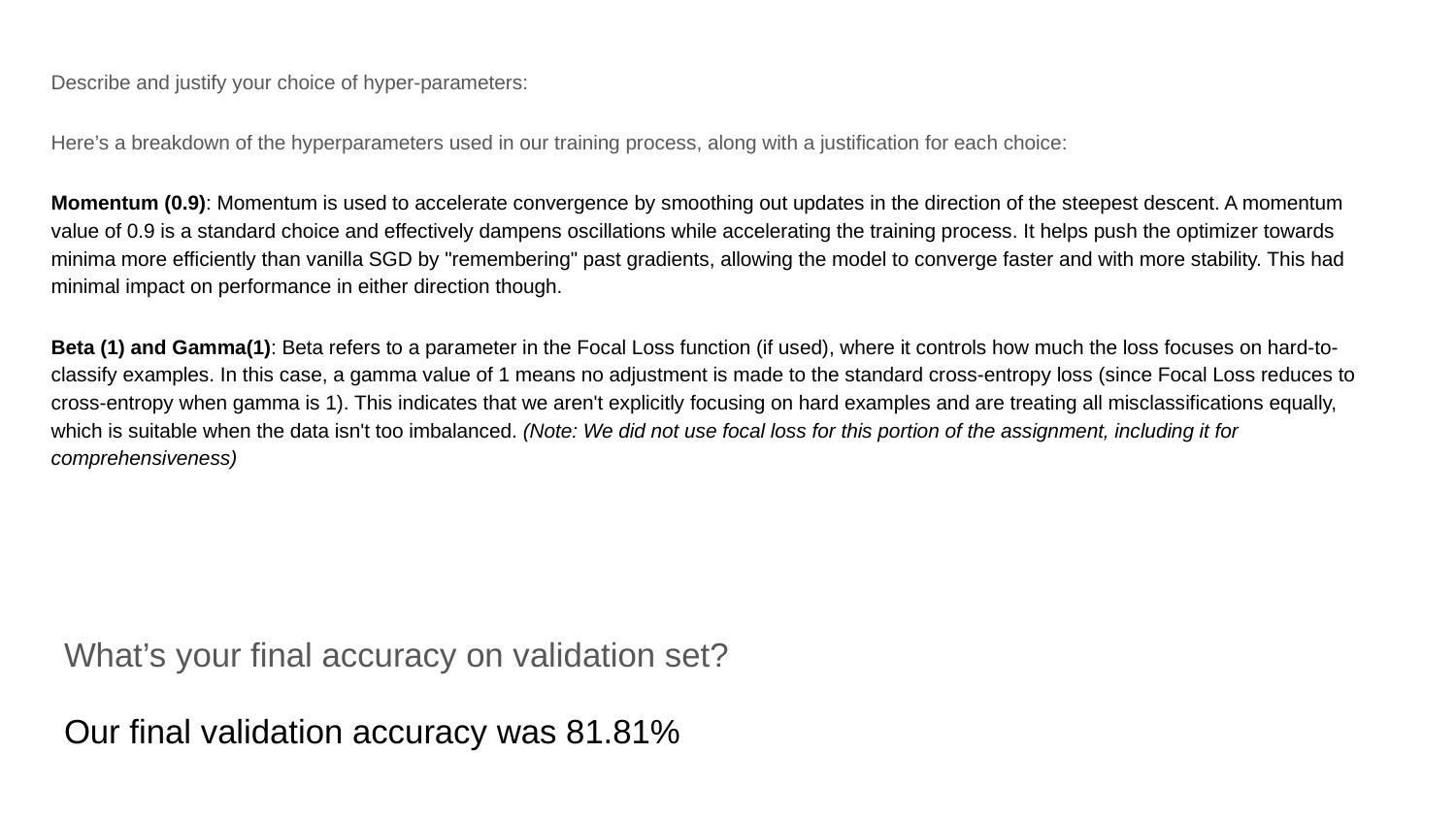

Describe and justify your choice of hyper-parameters:
Here’s a breakdown of the hyperparameters used in our training process, along with a justification for each choice:
Momentum (0.9): Momentum is used to accelerate convergence by smoothing out updates in the direction of the steepest descent. A momentum value of 0.9 is a standard choice and effectively dampens oscillations while accelerating the training process. It helps push the optimizer towards minima more efficiently than vanilla SGD by "remembering" past gradients, allowing the model to converge faster and with more stability. This had minimal impact on performance in either direction though.
Beta (1) and Gamma(1): Beta refers to a parameter in the Focal Loss function (if used), where it controls how much the loss focuses on hard-to-classify examples. In this case, a gamma value of 1 means no adjustment is made to the standard cross-entropy loss (since Focal Loss reduces to cross-entropy when gamma is 1). This indicates that we aren't explicitly focusing on hard examples and are treating all misclassifications equally, which is suitable when the data isn't too imbalanced. (Note: We did not use focal loss for this portion of the assignment, including it for comprehensiveness)

What’s your final accuracy on validation set?
Our final validation accuracy was 81.81%